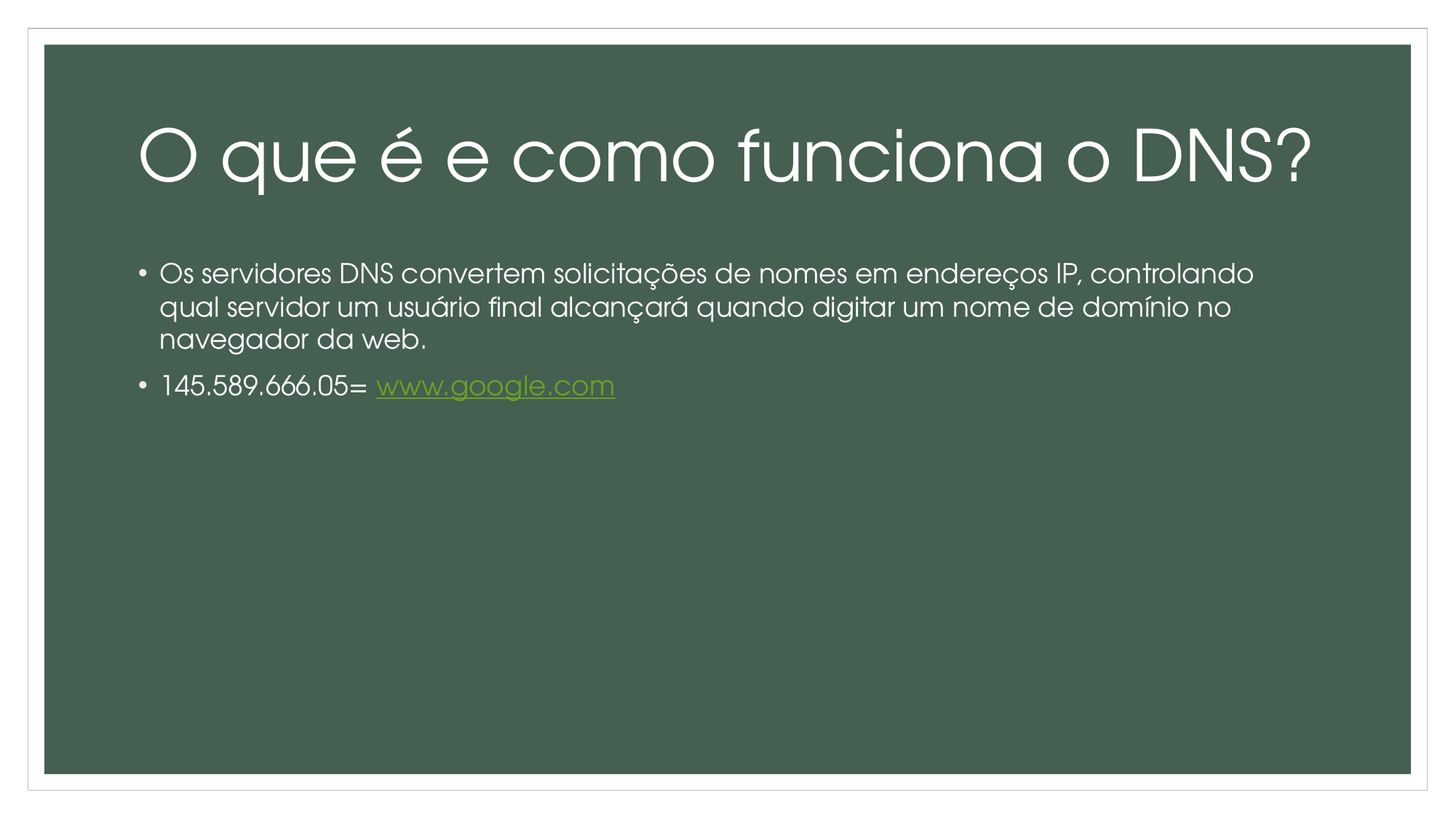

# O que é e como funciona o DNS?
Os servidores DNS convertem solicitações de nomes em endereços IP, controlando qual servidor um usuário final alcançará quando digitar um nome de domínio no navegador da web.
145.589.666.05= www.google.com